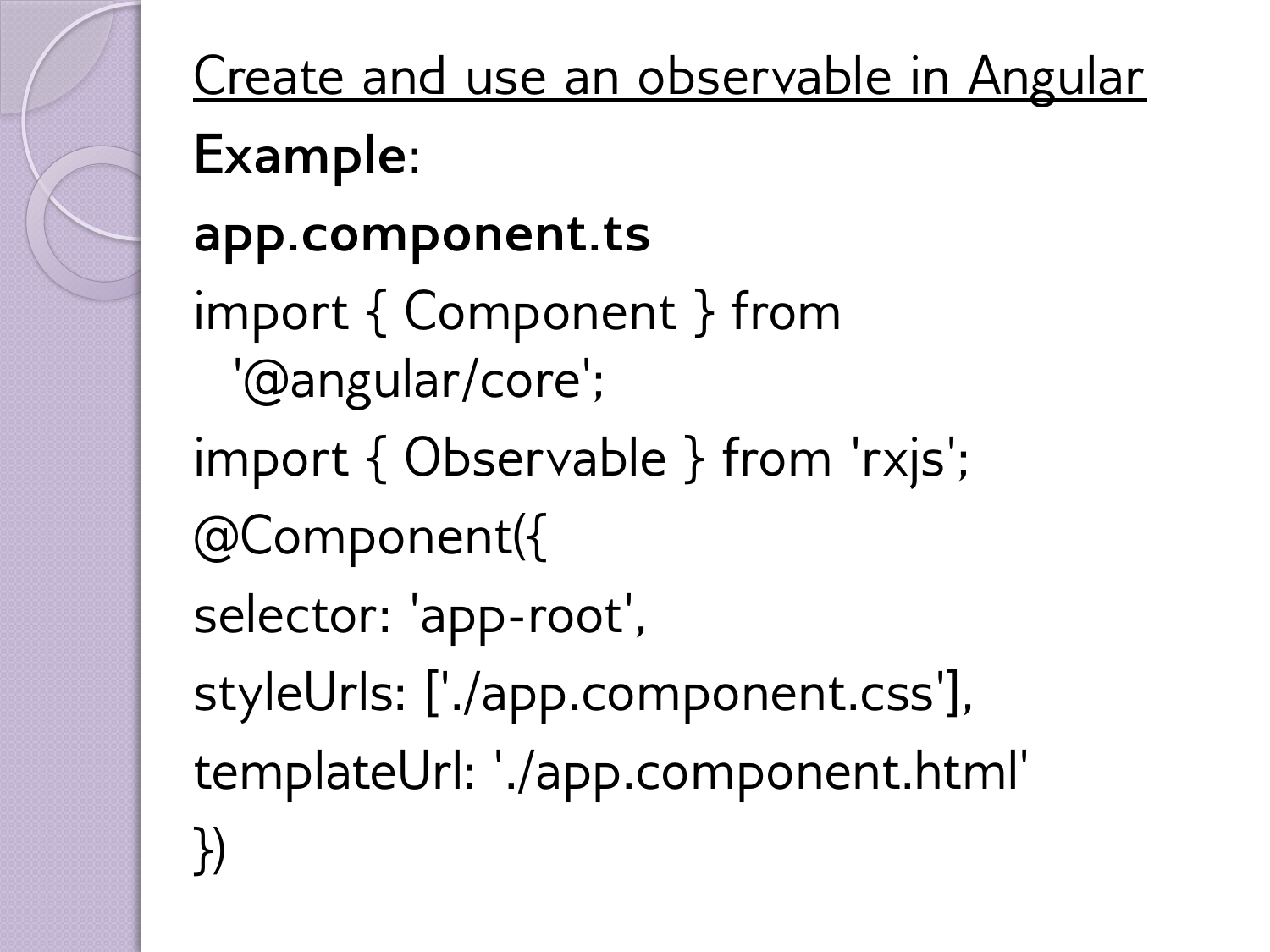

Create and use an observable in Angular
Example:
app.component.ts
import { Component } from '@angular/core';
import { Observable } from 'rxjs';
@Component({
selector: 'app-root',
styleUrls: ['./app.component.css'],
templateUrl: './app.component.html'
})